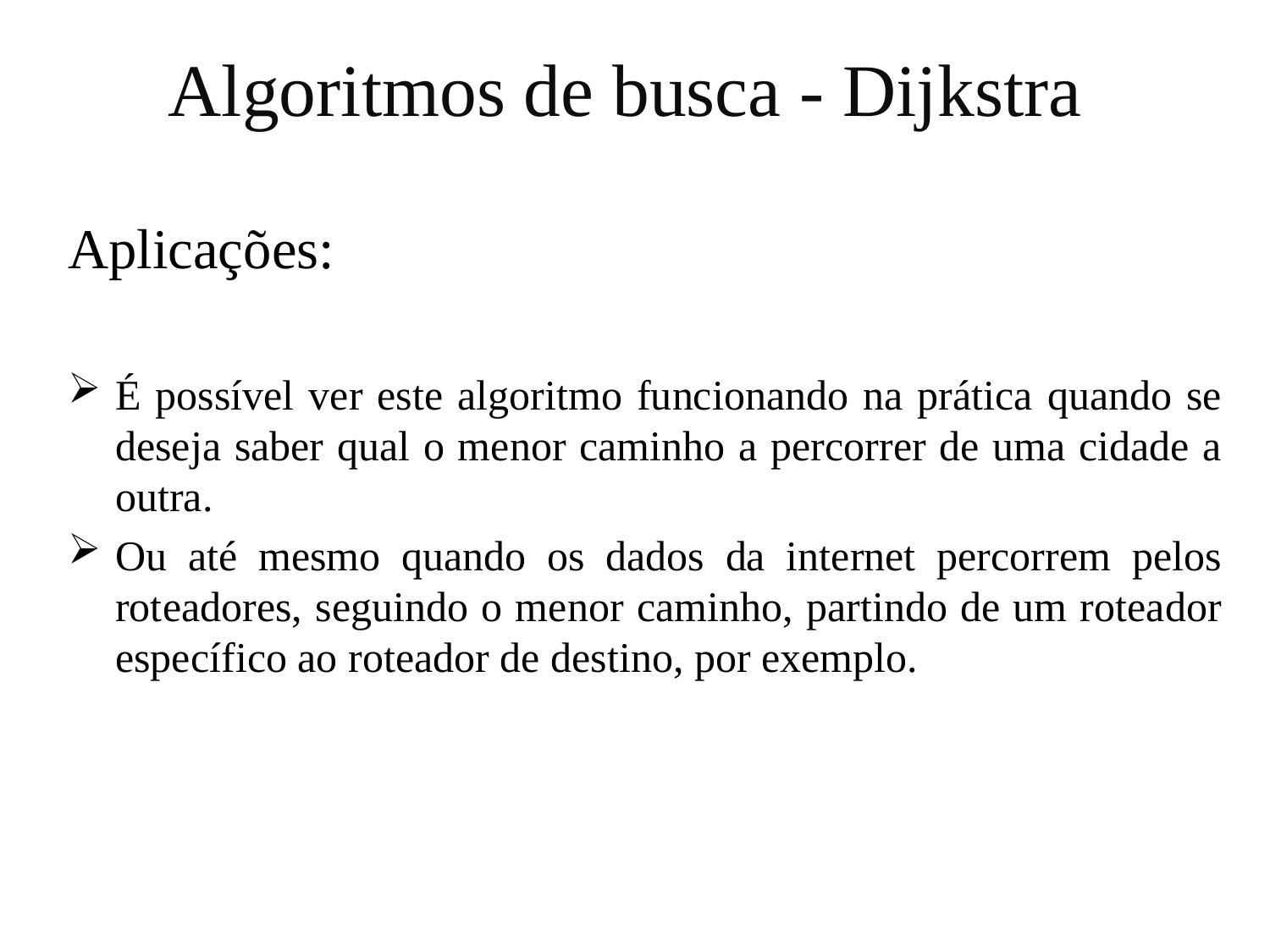

Algoritmos de busca - Dijkstra
Aplicações:

É possível ver este algoritmo funcionando na prática quando se deseja saber qual o menor caminho a percorrer de uma cidade a outra.
Ou até mesmo quando os dados da internet percorrem pelos roteadores, seguindo o menor caminho, partindo de um roteador específico ao roteador de destino, por exemplo.